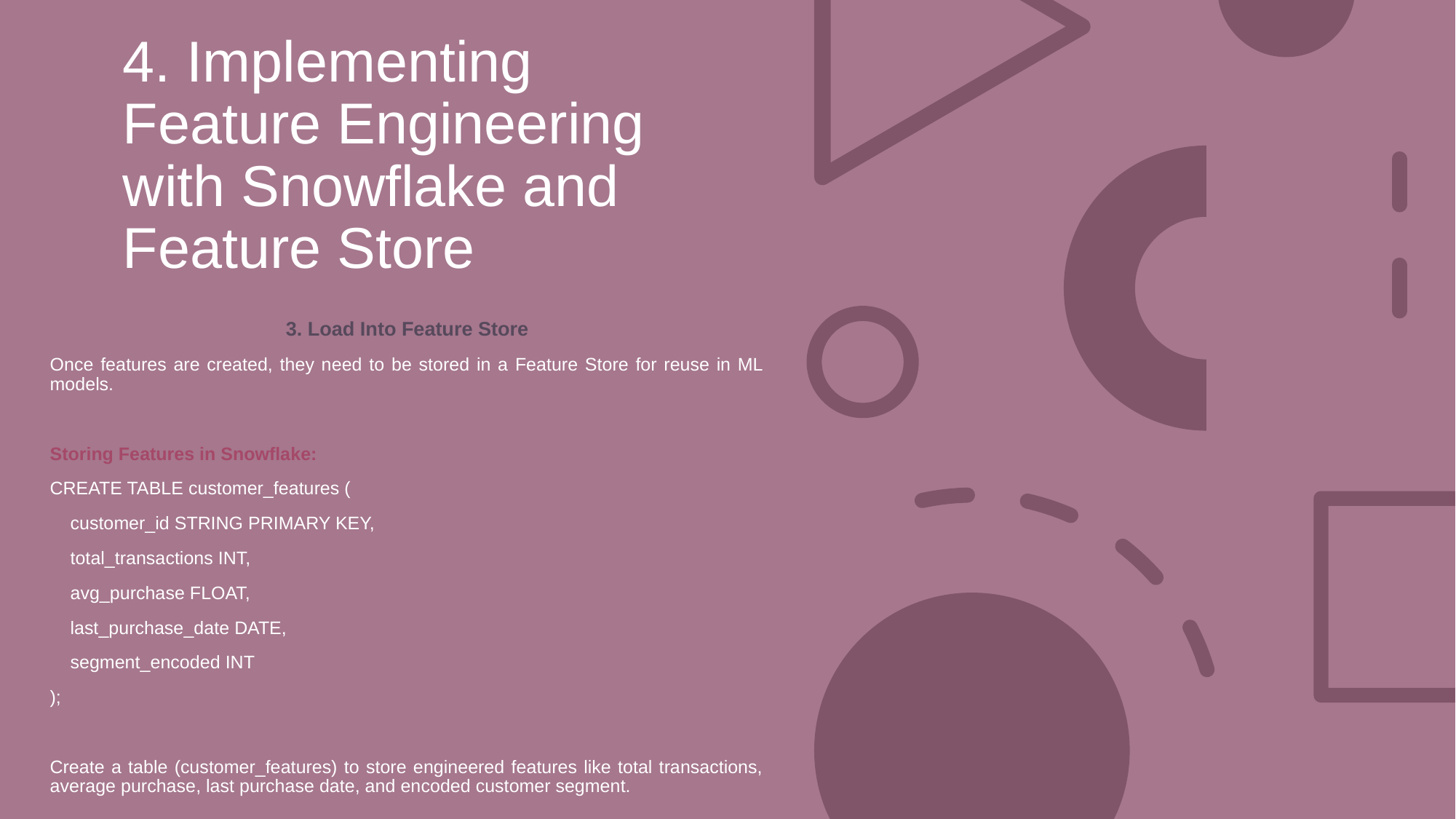

# 4. Implementing Feature Engineering with Snowflake and Feature Store

3. Load Into Feature Store
Once features are created, they need to be stored in a Feature Store for reuse in ML models.

Storing Features in Snowflake:
CREATE TABLE customer_features (
    customer_id STRING PRIMARY KEY,
    total_transactions INT,
    avg_purchase FLOAT,
    last_purchase_date DATE,
    segment_encoded INT
);

Create a table (customer_features) to store engineered features like total transactions, average purchase, last purchase date, and encoded customer segment.